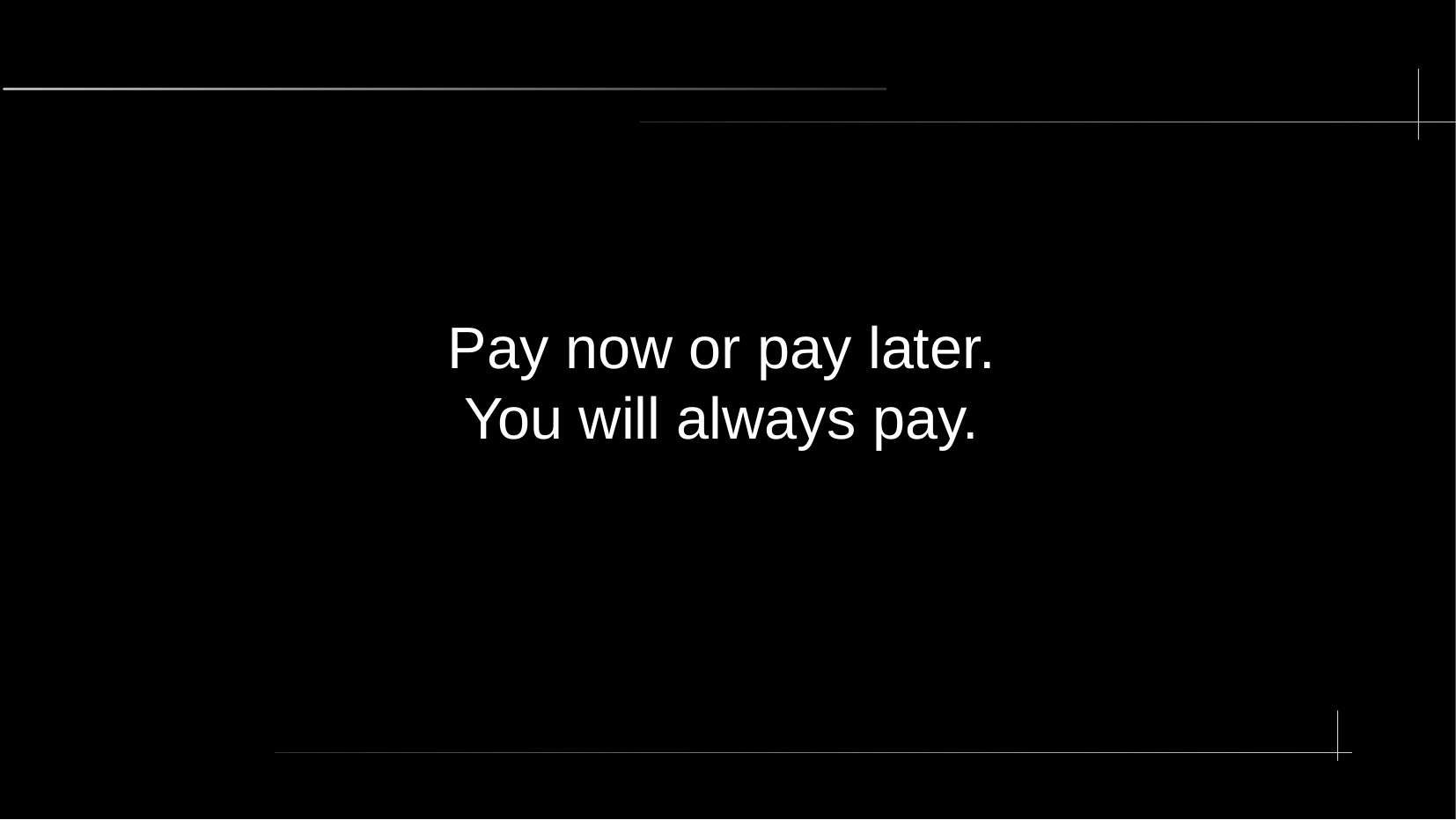

# Pay now or pay later.
You will always pay.